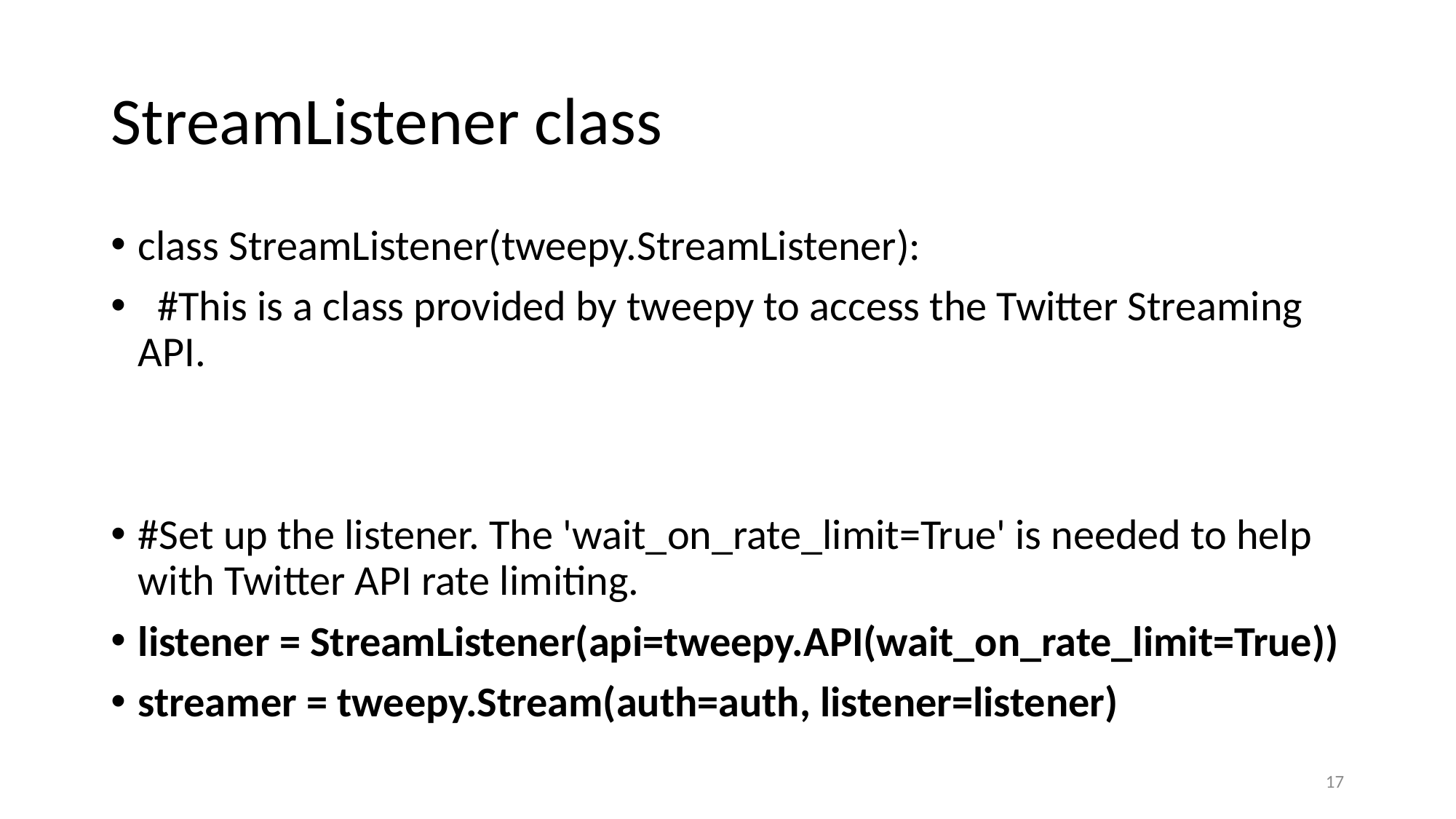

# StreamListener class
class StreamListener(tweepy.StreamListener):
  #This is a class provided by tweepy to access the Twitter Streaming API.

#Set up the listener. The 'wait_on_rate_limit=True' is needed to help with Twitter API rate limiting.
listener = StreamListener(api=tweepy.API(wait_on_rate_limit=True))
streamer = tweepy.Stream(auth=auth, listener=listener)
17